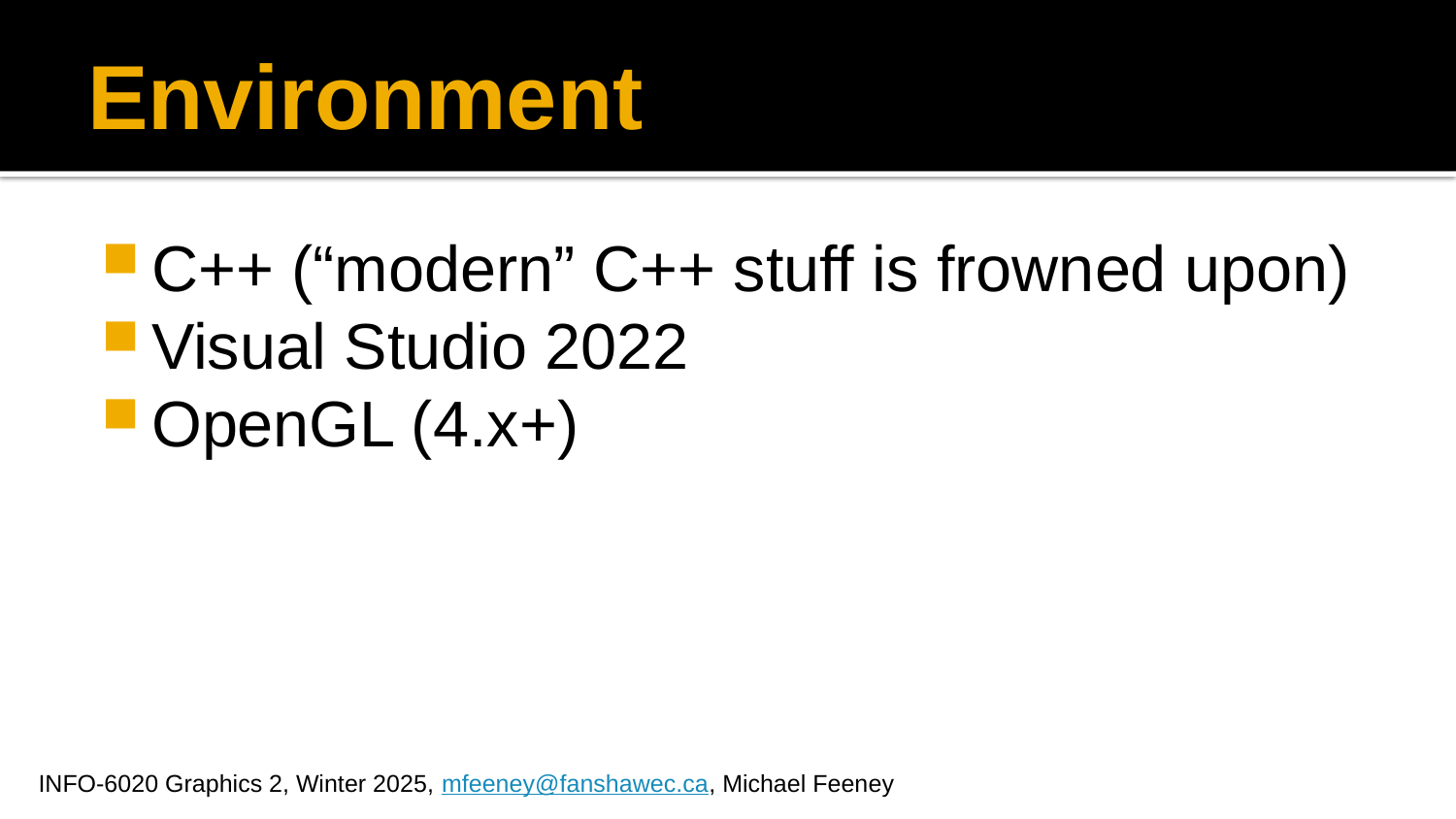

# Environment
C++ (“modern” C++ stuff is frowned upon)
Visual Studio 2022
OpenGL (4.x+)

INFO-6020 Graphics 2, Winter 2025, mfeeney@fanshawec.ca, Michael Feeney